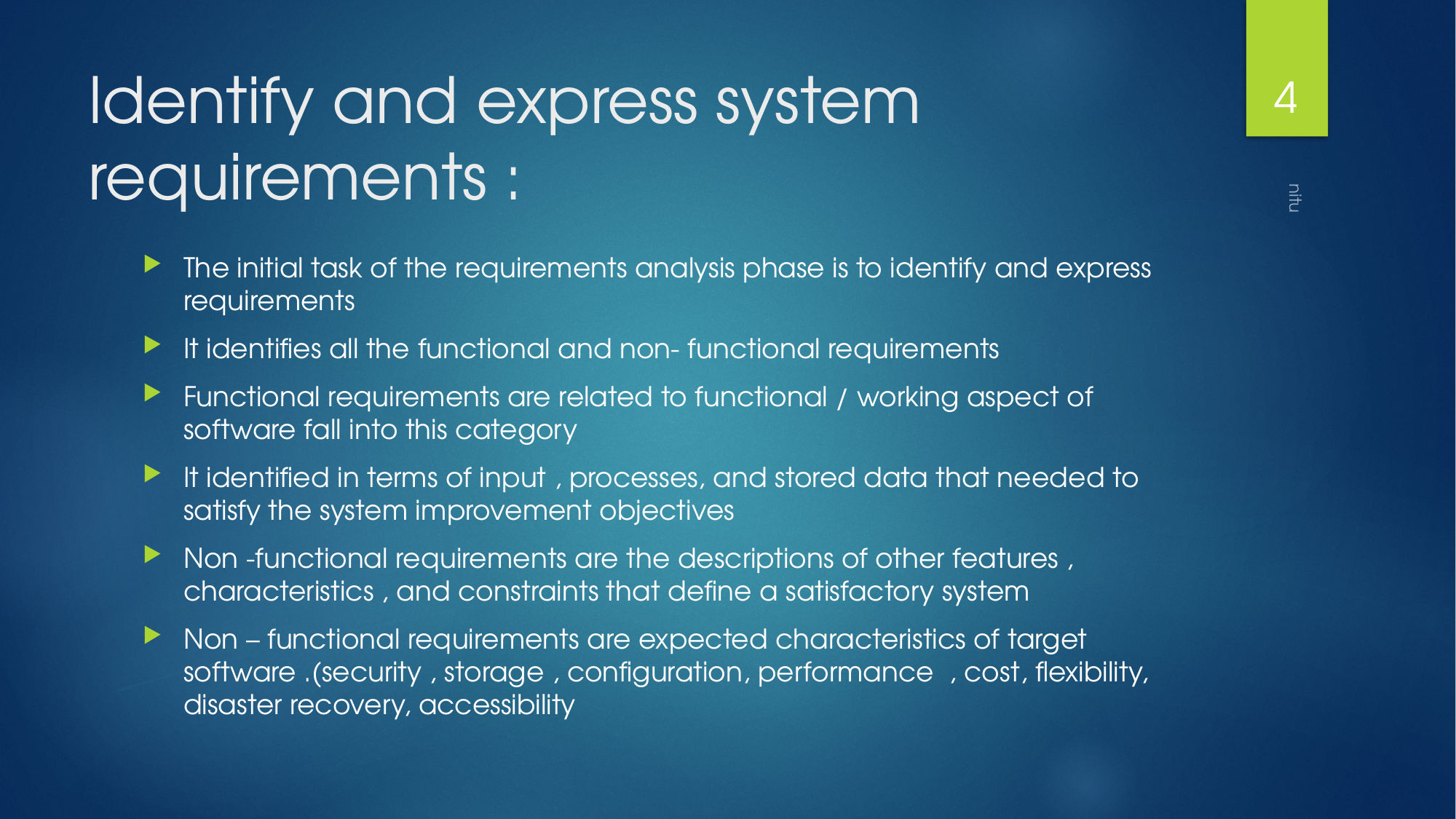

4
# Identify and express system requirements :
The initial task of the requirements analysis phase is to identify and express requirements
It identifies all the functional and non- functional requirements
Functional requirements are related to functional / working aspect of software fall into this category
It identified in terms of input , processes, and stored data that needed to satisfy the system improvement objectives
Non -functional requirements are the descriptions of other features , characteristics , and constraints that define a satisfactory system
Non – functional requirements are expected characteristics of target software .(security , storage , configuration, performance  , cost, flexibility, disaster recovery, accessibility
nitu